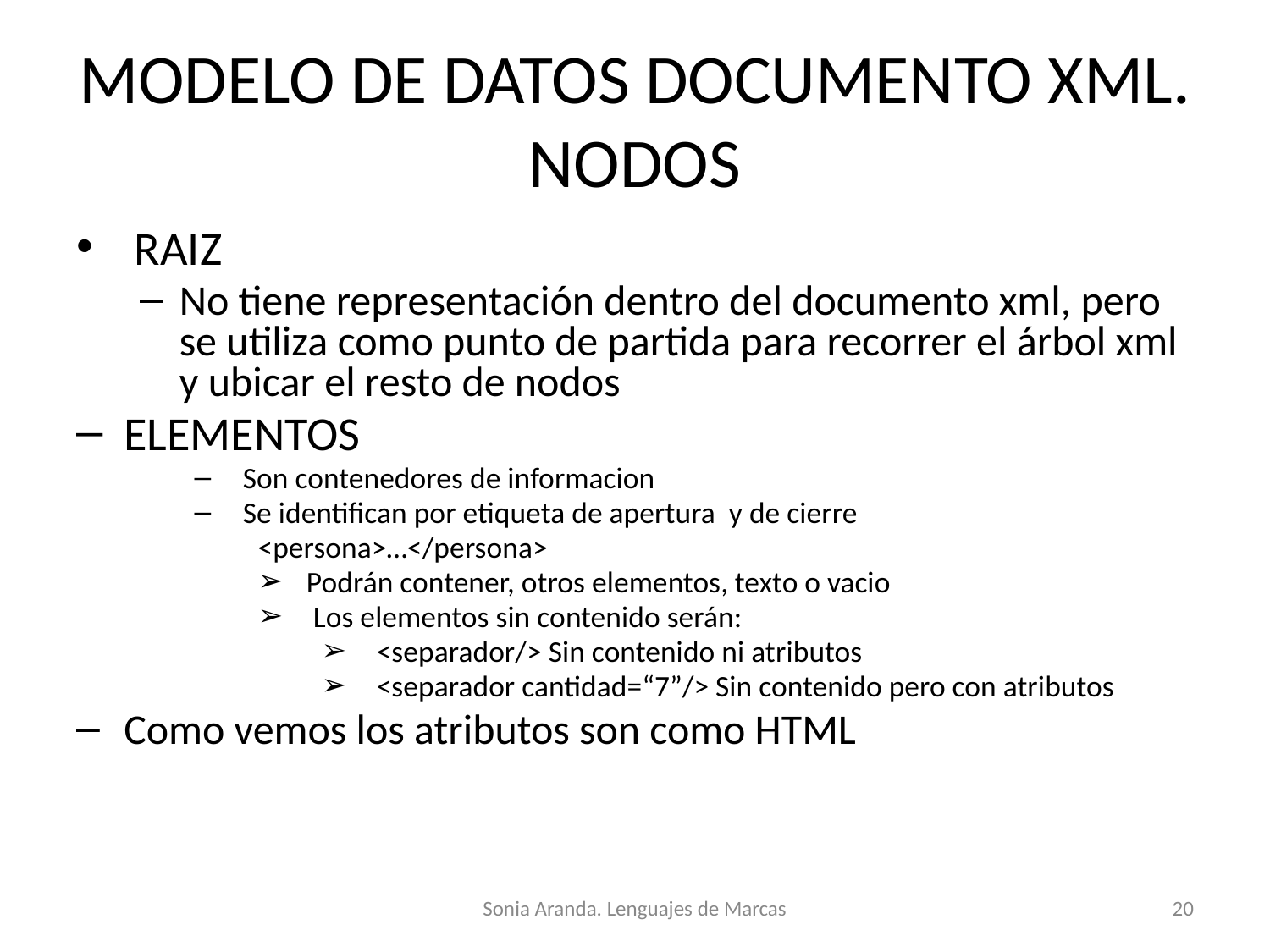

# MODELO DE DATOS DOCUMENTO XML. NODOS
 RAIZ
No tiene representación dentro del documento xml, pero se utiliza como punto de partida para recorrer el árbol xml y ubicar el resto de nodos
ELEMENTOS
Son contenedores de informacion
Se identifican por etiqueta de apertura  y de cierre
<persona>…</persona>
Podrán contener, otros elementos, texto o vacio
 Los elementos sin contenido serán:
 <separador/> Sin contenido ni atributos
 <separador cantidad=“7”/> Sin contenido pero con atributos
Como vemos los atributos son como HTML

Sonia Aranda. Lenguajes de Marcas
20